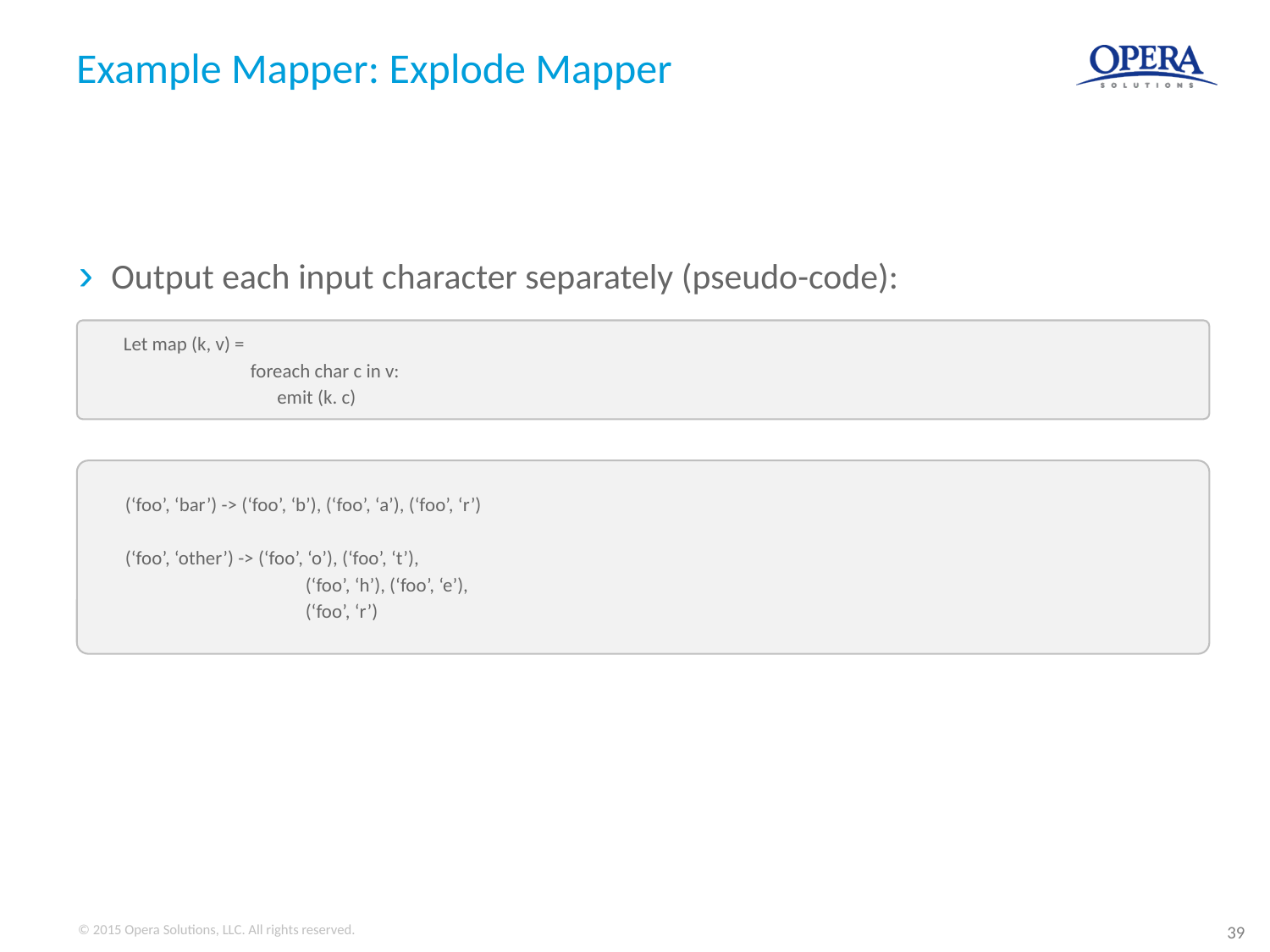

# Example Mapper: Explode Mapper
Output each input character separately (pseudo-code):
Let map (k, v) =
	foreach char c in v:
	      emit (k. c)
(‘foo’, ‘bar’) -> (‘foo’, ‘b’), (‘foo’, ‘a’), (‘foo’, ‘r’)

(‘foo’, ‘other’) -> (‘foo’, ‘o’), (‘foo’, ‘t’),
	            (‘foo’, ‘h’), (‘foo’, ‘e’),
	            (‘foo’, ‘r’)